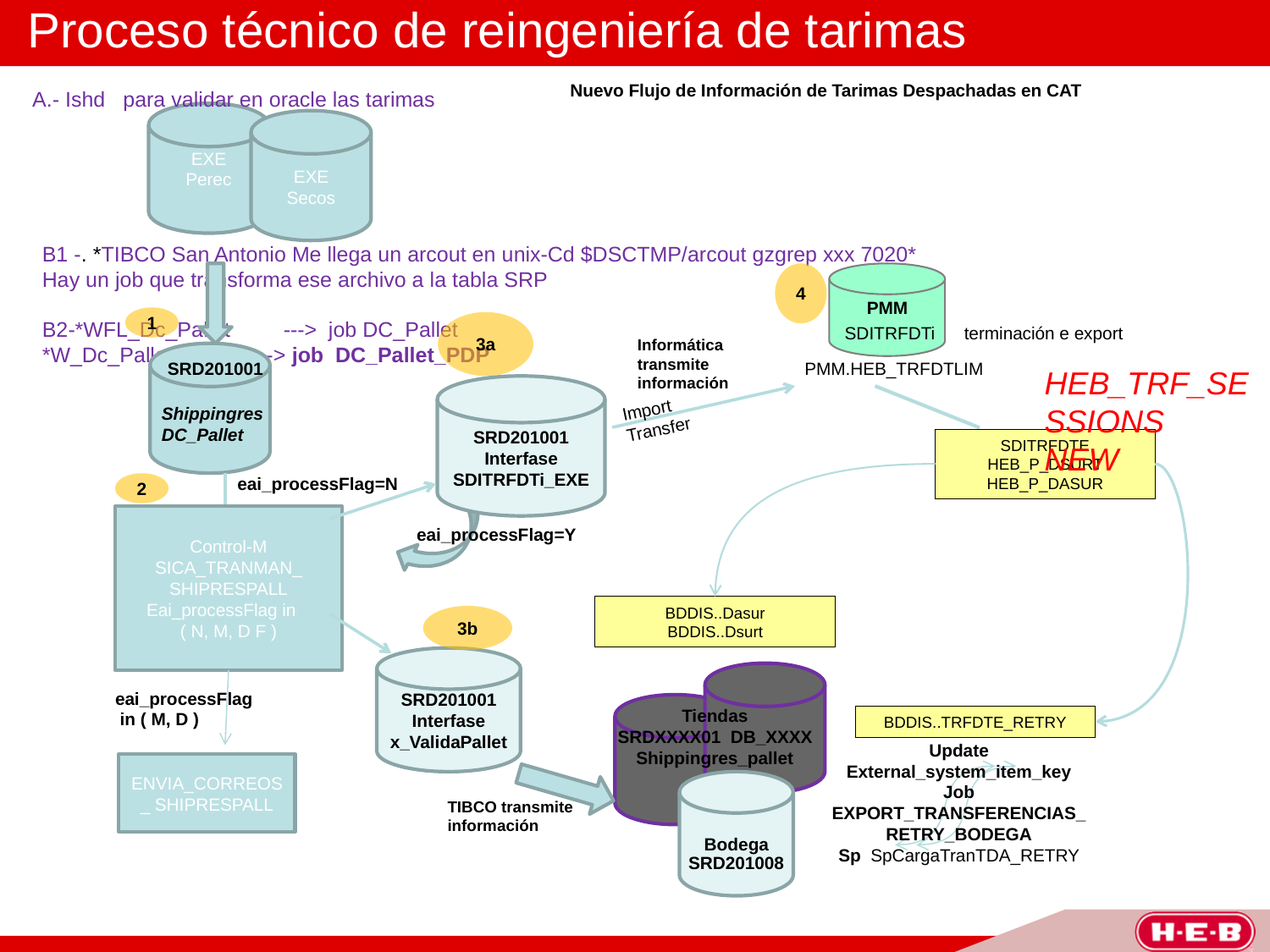

# Proceso técnico de reingeniería de tarimas
Nuevo Flujo de Información de Tarimas Despachadas en CAT
A.- Ishd   para validar en oracle las tarimas

EXE
Perec

EXE
Secos
B1 -. *TIBCO San Antonio Me llega un arcout en unix-Cd $DSCTMP/arcout gzgrep xxx 7020*
Hay un job que transforma ese archivo a la tabla SRP

B2-*WFL_Dc_Pallet         --->  job DC_Pallet
*W_Dc_Pallet_PDP   ----> job  DC_Pallet_PDP

4
PMM

1
3a
SDITRFDTi      terminación e export
Informática transmite información

SRD201001
PMM.HEB_TRFDTLIM
HEB_TRF_SESSIONS
NEW
SRD201001
Interfase
SDITRFDTi_EXE
Import
Transfer
Shippingres  DC_Pallet
SDITRFDTE
HEB_P_DSURT
HEB_P_DASUR
eai_processFlag=N

2
Control-M
SICA_TRANMAN_ SHIPRESPALL
Eai_processFlag in
( N, M, D F )
eai_processFlag=Y
BDDIS..Dasur
BDDIS..Dsurt
3b
SRD201001
Interfase
x_ValidaPallet

Tiendas
SRDXXXX01  DB_XXXX
Shippingres_pallet
eai_processFlag
 in ( M, D )

BDDIS..TRFDTE_RETRY

ENVIA_CORREOS_ SHIPRESPALL
Bodega
SRD201008
Update
External_system_item_key
Job EXPORT_TRANSFERENCIAS_RETRY_BODEGA
Sp  SpCargaTranTDA_RETRY
TIBCO transmite información